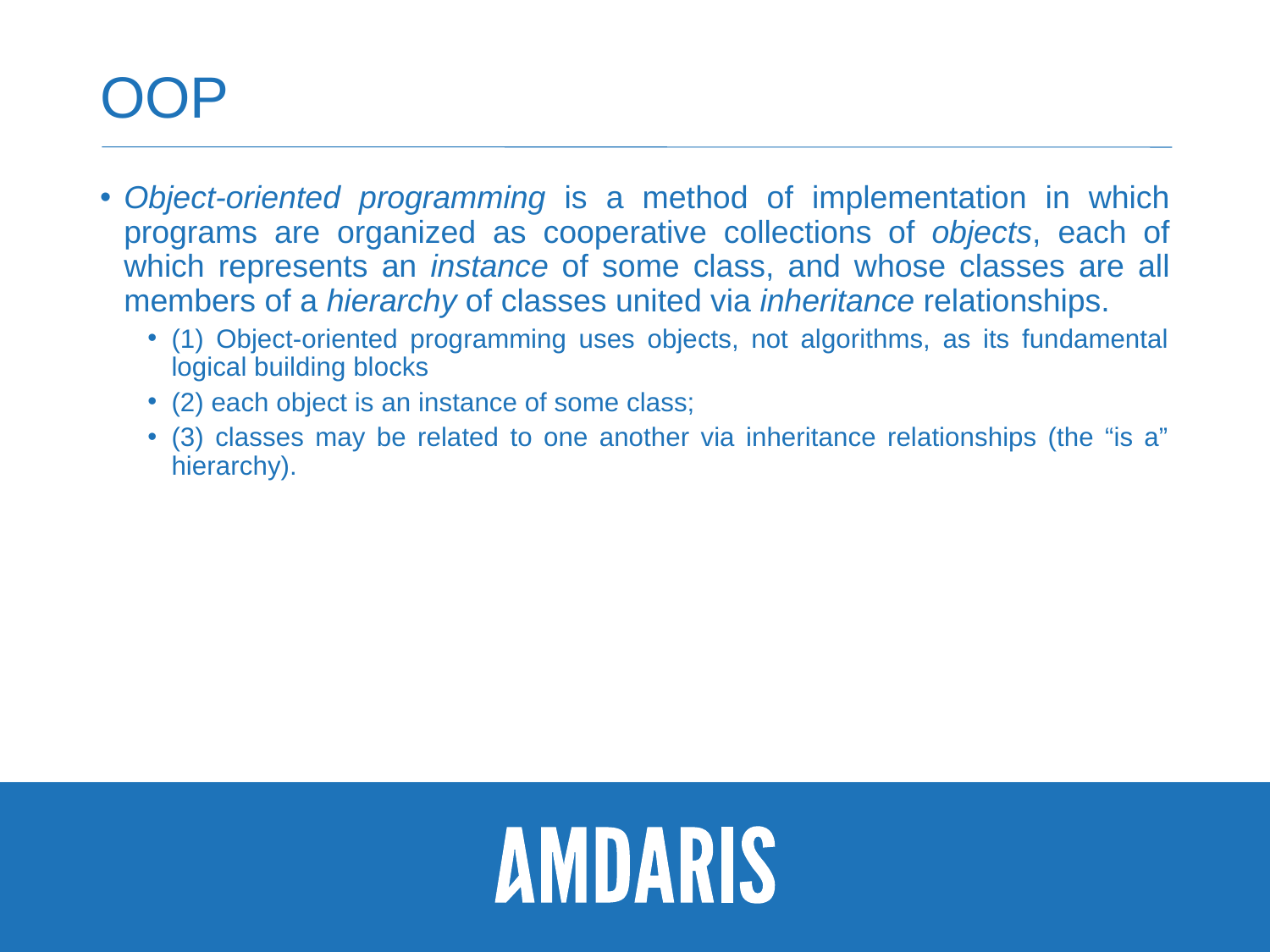

# OOP
Object-oriented programming is a method of implementation in which programs are organized as cooperative collections of objects, each of which represents an instance of some class, and whose classes are all members of a hierarchy of classes united via inheritance relationships.
(1) Object-oriented programming uses objects, not algorithms, as its fundamental logical building blocks
(2) each object is an instance of some class;
(3) classes may be related to one another via inheritance relationships (the “is a” hierarchy).